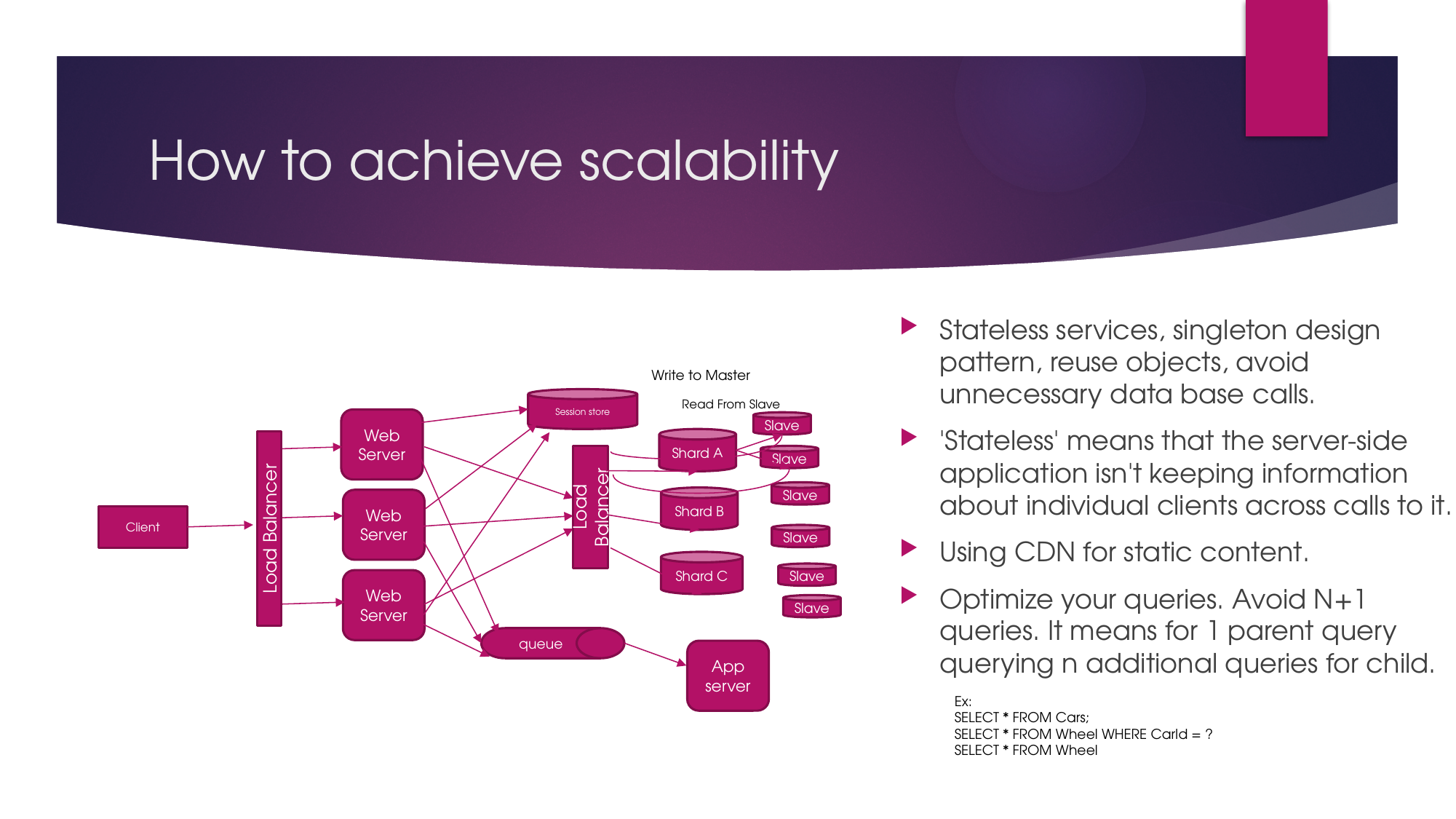

# How to achieve scalability
Stateless services, singleton design pattern, reuse objects, avoid unnecessary data base calls.
'Stateless' means that the server-side application isn't keeping information about individual clients across calls to it.
Using CDN for static content.
Optimize your queries. Avoid N+1 queries. It means for 1 parent query querying n additional queries for child.

Write to Master
Session store
Read From Slave
Web
Server
Slave
Shard A
Load Balancer
Slave
Load Balancer
Slave
Shard B
Web
Server
Client
Slave
Shard C
Slave
Web
Server
Slave
queue
App server
Ex:
SELECT * FROM Cars;
SELECT * FROM Wheel WHERE CarId = ?
SELECT * FROM Wheel